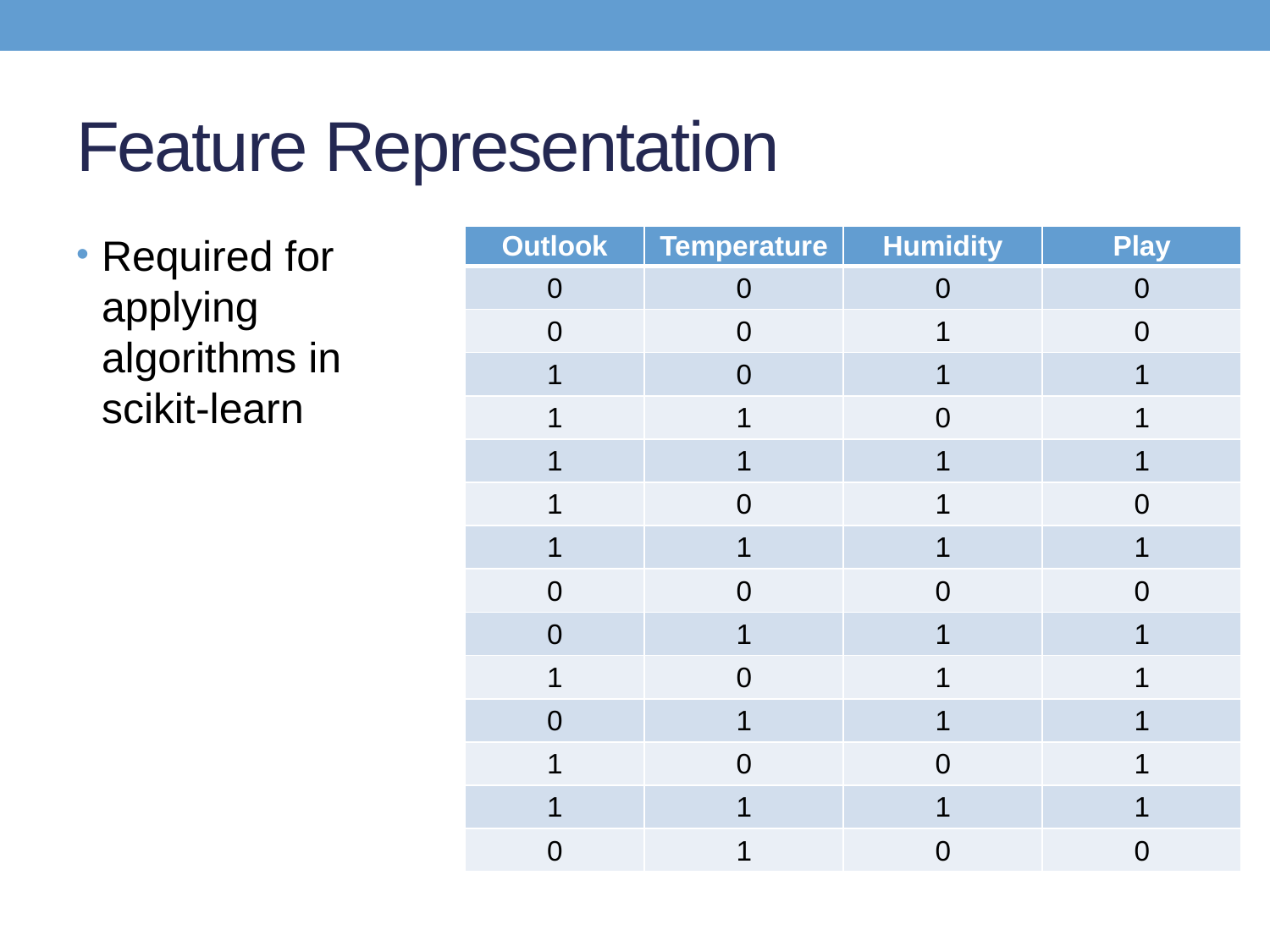

# Feature Representation
Required for applying algorithms in scikit-learn

| Outlook | Temperature | Humidity | Play |
| --- | --- | --- | --- |
| 0 | 0 | 0 | 0 |
| 0 | 0 | 1 | 0 |
| 1 | 0 | 1 | 1 |
| 1 | 1 | 0 | 1 |
| 1 | 1 | 1 | 1 |
| 1 | 0 | 1 | 0 |
| 1 | 1 | 1 | 1 |
| 0 | 0 | 0 | 0 |
| 0 | 1 | 1 | 1 |
| 1 | 0 | 1 | 1 |
| 0 | 1 | 1 | 1 |
| 1 | 0 | 0 | 1 |
| 1 | 1 | 1 | 1 |
| 0 | 1 | 0 | 0 |